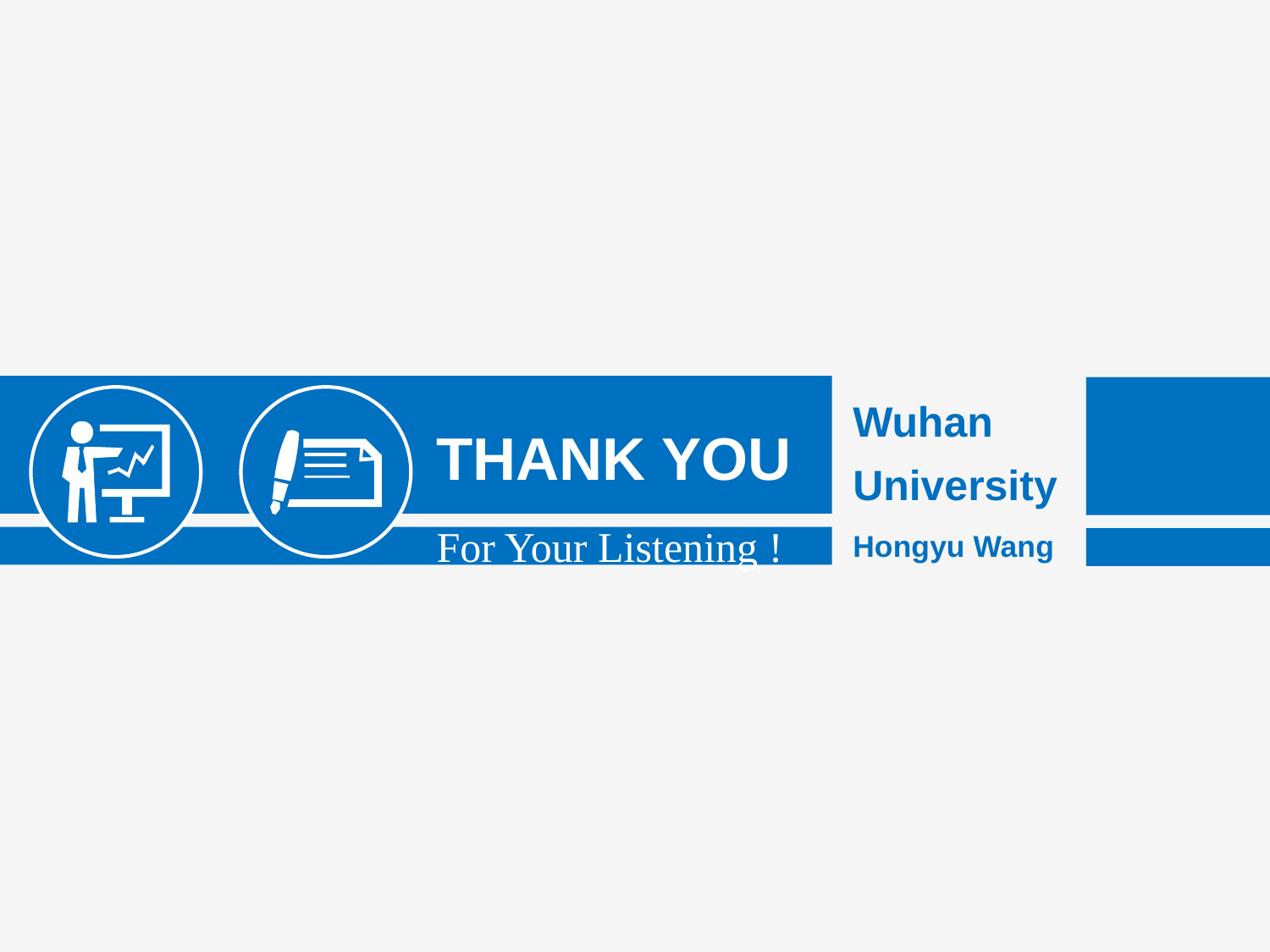

Wuhan
University

THANK YOU
For Your Listening !

Hongyu Wang